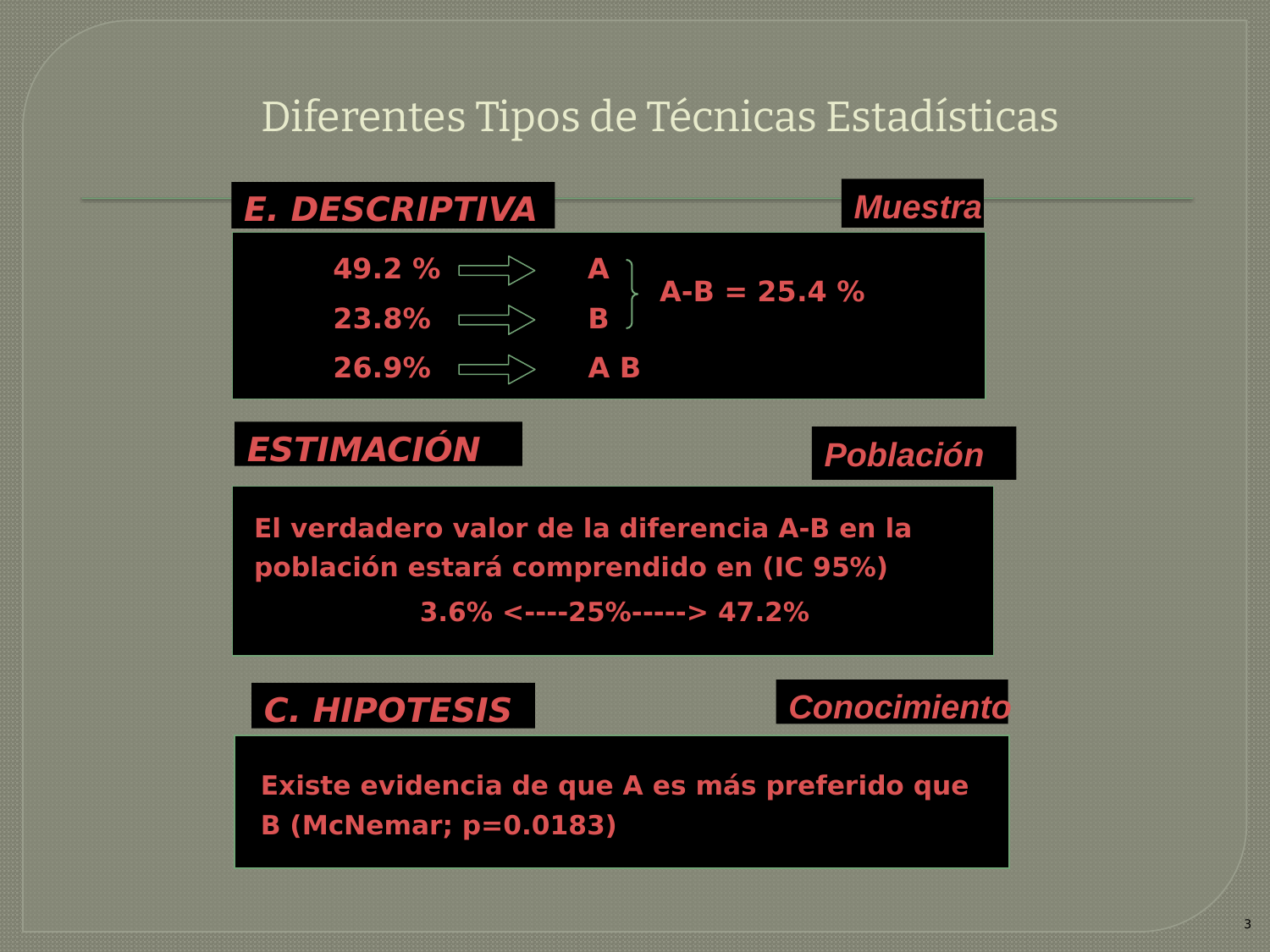

# Diferentes Tipos de Técnicas Estadísticas
Muestra
E. DESCRIPTIVA

49.2 %
A

A-B = 25.4 %
23.8%
B

26.9%
A B

ESTIMACIÓN
Población

El verdadero valor de la diferencia A-B en la población estará comprendido en (IC 95%)
3.6% <----25%-----> 47.2%
Conocimiento
C. HIPOTESIS

Existe evidencia de que A es más preferido que B (McNemar; p=0.0183)
3
6D1_110